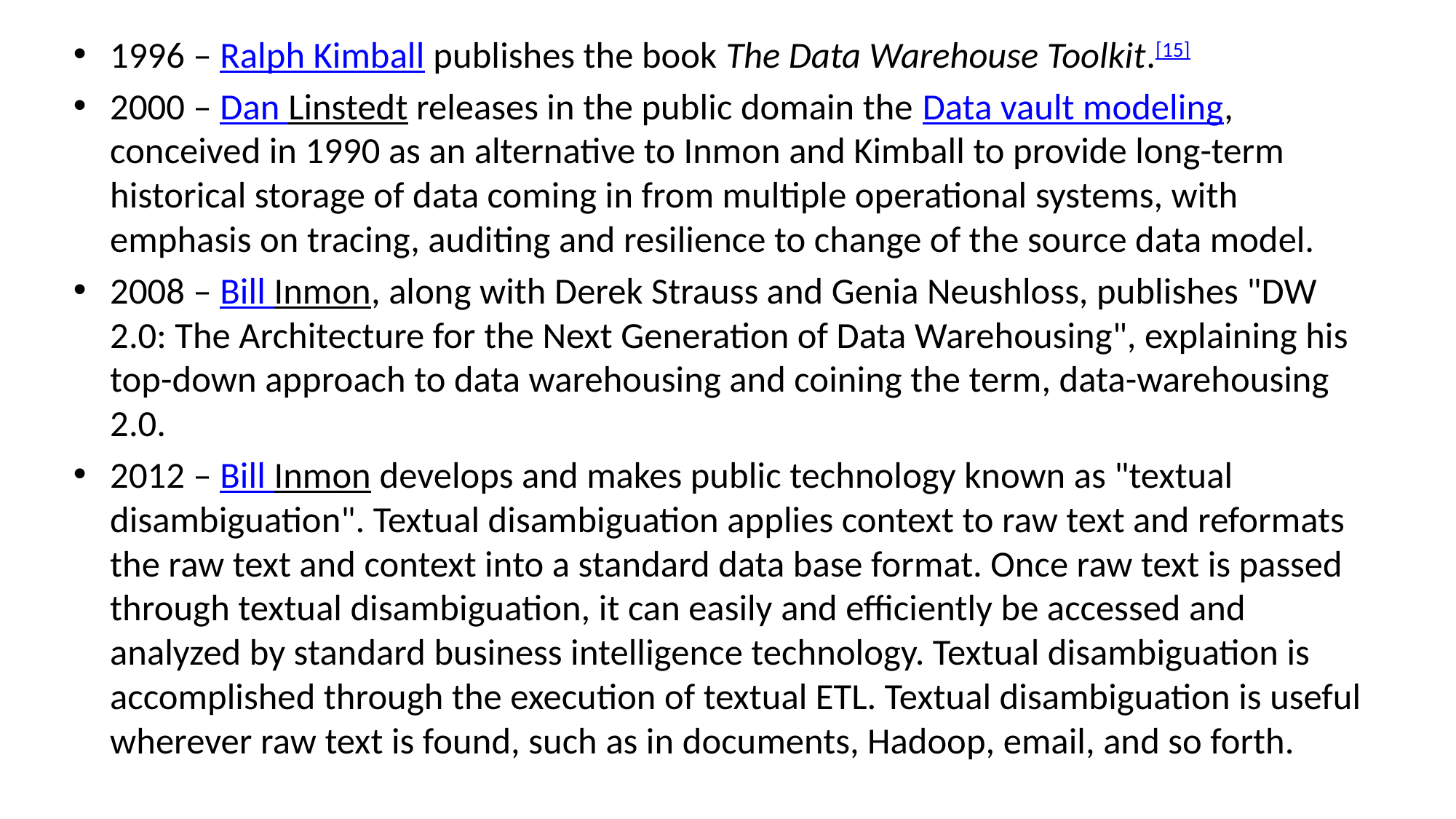

1996 – Ralph Kimball publishes the book The Data Warehouse Toolkit.[15]
2000 – Dan Linstedt releases in the public domain the Data vault modeling, conceived in 1990 as an alternative to Inmon and Kimball to provide long-term historical storage of data coming in from multiple operational systems, with emphasis on tracing, auditing and resilience to change of the source data model.
2008 – Bill Inmon, along with Derek Strauss and Genia Neushloss, publishes "DW 2.0: The Architecture for the Next Generation of Data Warehousing", explaining his top-down approach to data warehousing and coining the term, data-warehousing 2.0.
2012 – Bill Inmon develops and makes public technology known as "textual disambiguation". Textual disambiguation applies context to raw text and reformats the raw text and context into a standard data base format. Once raw text is passed through textual disambiguation, it can easily and efficiently be accessed and analyzed by standard business intelligence technology. Textual disambiguation is accomplished through the execution of textual ETL. Textual disambiguation is useful wherever raw text is found, such as in documents, Hadoop, email, and so forth.